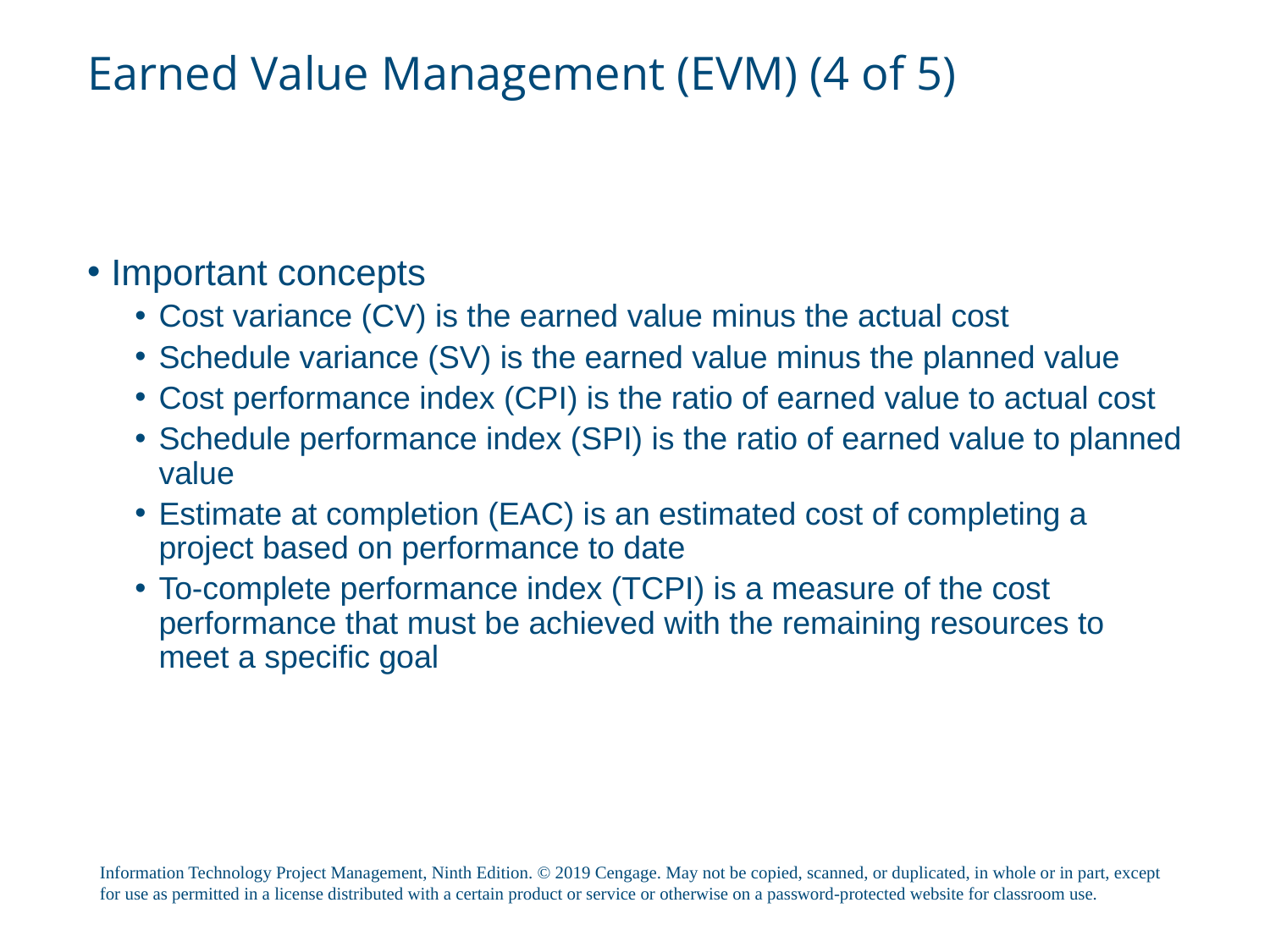

# Earned Value Management (EVM) (4 of 5)
Important concepts
Cost variance (CV) is the earned value minus the actual cost
Schedule variance (SV) is the earned value minus the planned value
Cost performance index (CPI) is the ratio of earned value to actual cost
Schedule performance index (SPI) is the ratio of earned value to planned value
Estimate at completion (EAC) is an estimated cost of completing a project based on performance to date
To-complete performance index (TCPI) is a measure of the cost performance that must be achieved with the remaining resources to meet a specific goal
Information Technology Project Management, Ninth Edition. © 2019 Cengage. May not be copied, scanned, or duplicated, in whole or in part, except for use as permitted in a license distributed with a certain product or service or otherwise on a password-protected website for classroom use.